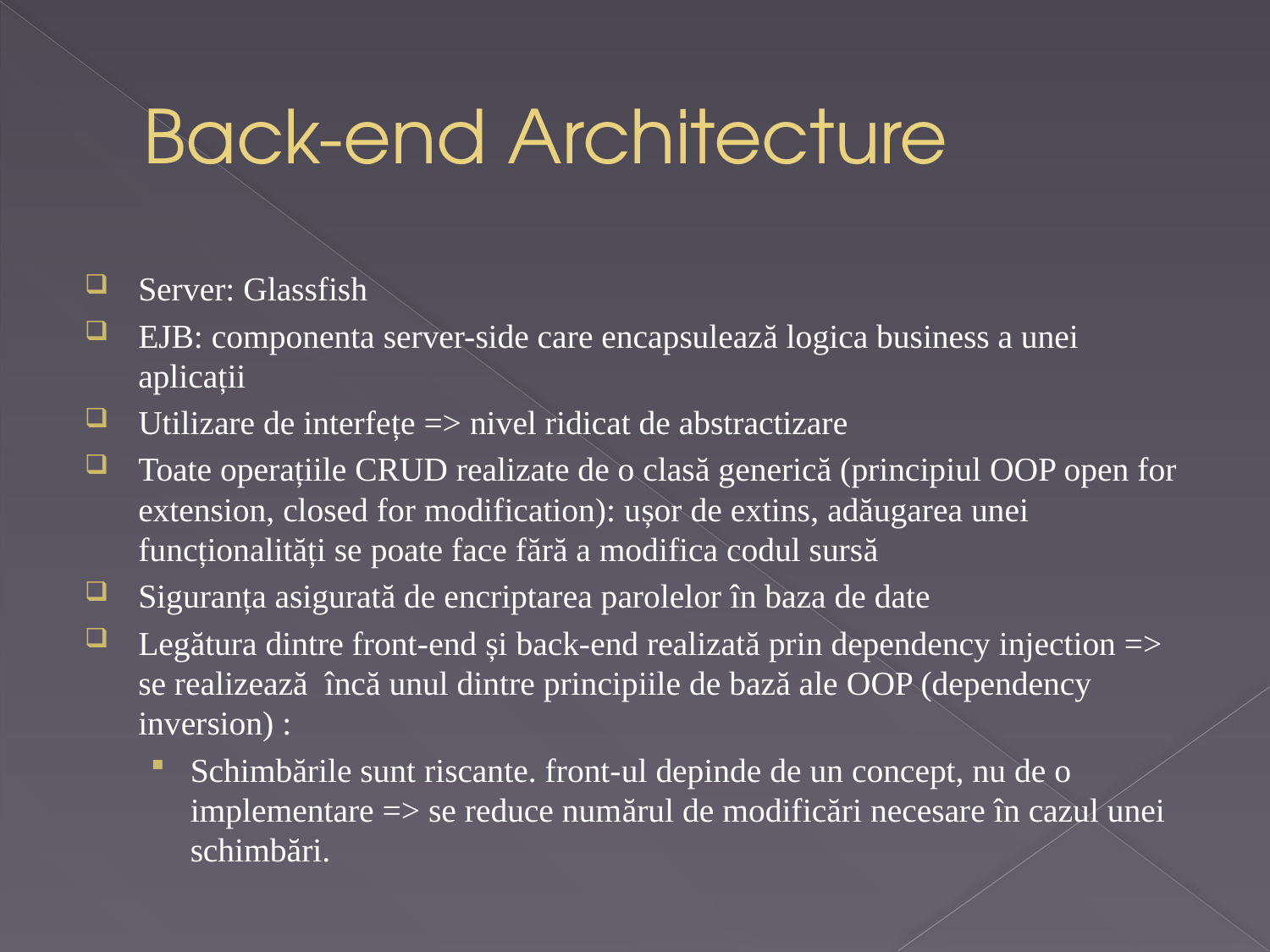

# Back-end Architecture
Server: Glassfish
EJB: componenta server-side care encapsulează logica business a unei aplicații
Utilizare de interfețe => nivel ridicat de abstractizare
Toate operațiile CRUD realizate de o clasă generică (principiul OOP open for extension, closed for modification): ușor de extins, adăugarea unei funcționalități se poate face fără a modifica codul sursă
Siguranța asigurată de encriptarea parolelor în baza de date
Legătura dintre front-end și back-end realizată prin dependency injection => se realizează  încă unul dintre principiile de bază ale OOP (dependency inversion) :
Schimbările sunt riscante. front-ul depinde de un concept, nu de o implementare => se reduce numărul de modificări necesare în cazul unei schimbări.